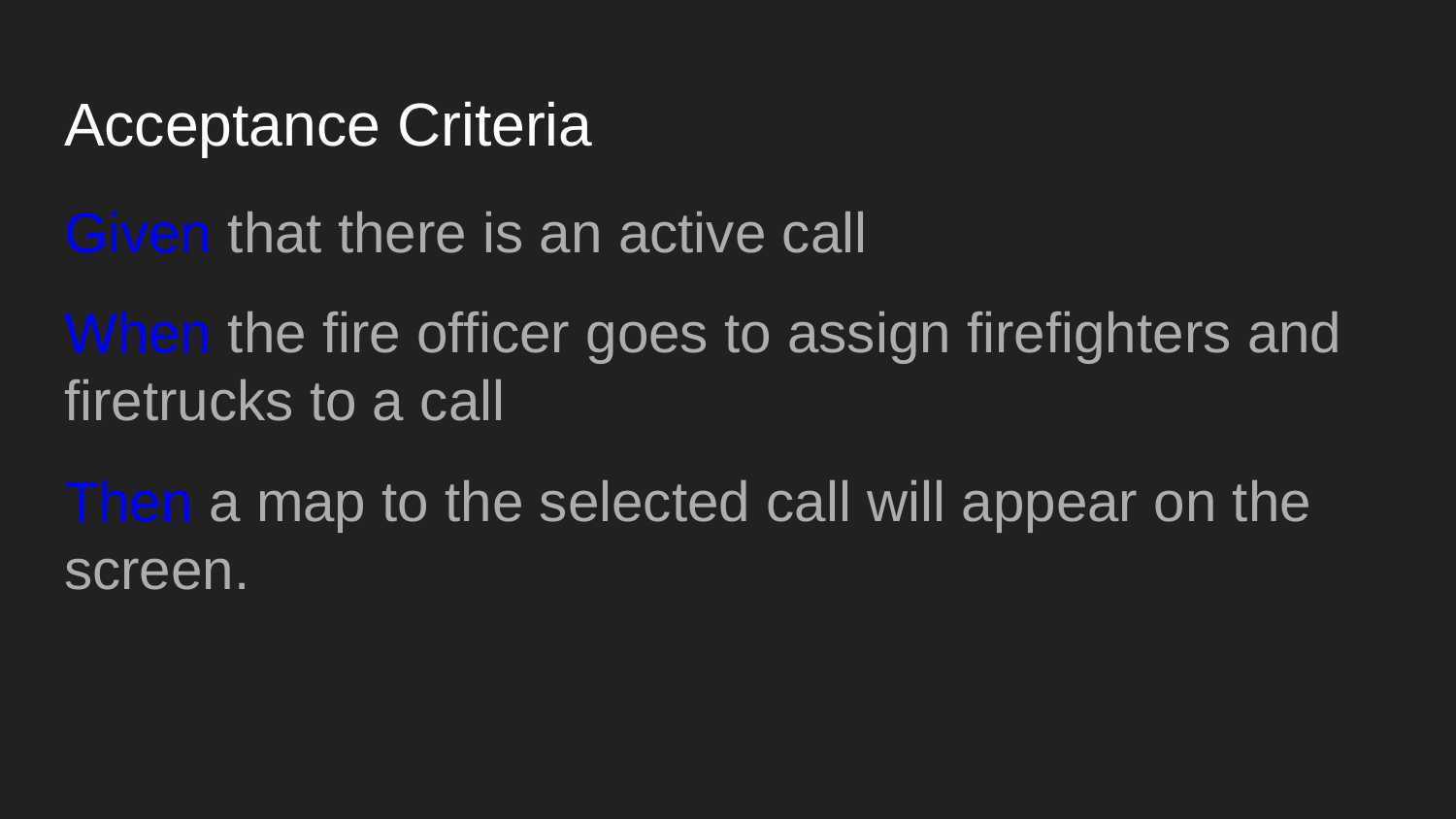

# Acceptance Criteria

Given that there is an active call
When the fire officer goes to assign firefighters and firetrucks to a call
Then a map to the selected call will appear on the screen.